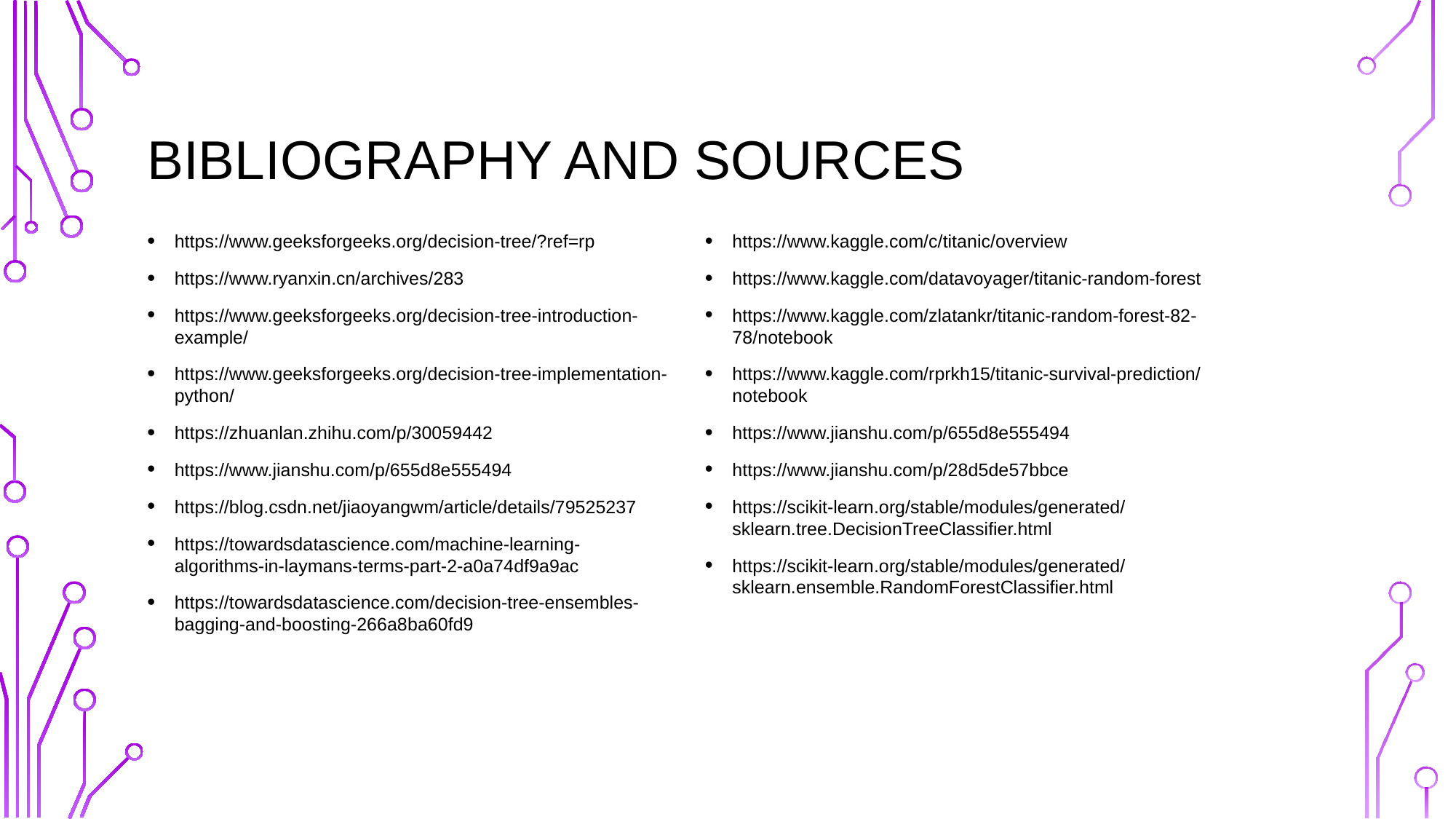

# Bibliography and sources
https://www.geeksforgeeks.org/decision-tree/?ref=rp
https://www.ryanxin.cn/archives/283
https://www.geeksforgeeks.org/decision-tree-introduction-example/
https://www.geeksforgeeks.org/decision-tree-implementation-python/
https://zhuanlan.zhihu.com/p/30059442
https://www.jianshu.com/p/655d8e555494
https://blog.csdn.net/jiaoyangwm/article/details/79525237
https://towardsdatascience.com/machine-learning-algorithms-in-laymans-terms-part-2-a0a74df9a9ac
https://towardsdatascience.com/decision-tree-ensembles-bagging-and-boosting-266a8ba60fd9

https://www.kaggle.com/c/titanic/overview
https://www.kaggle.com/datavoyager/titanic-random-forest
https://www.kaggle.com/zlatankr/titanic-random-forest-82-78/notebook
https://www.kaggle.com/rprkh15/titanic-survival-prediction/notebook
https://www.jianshu.com/p/655d8e555494
https://www.jianshu.com/p/28d5de57bbce
https://scikit-learn.org/stable/modules/generated/sklearn.tree.DecisionTreeClassifier.html
https://scikit-learn.org/stable/modules/generated/sklearn.ensemble.RandomForestClassifier.html